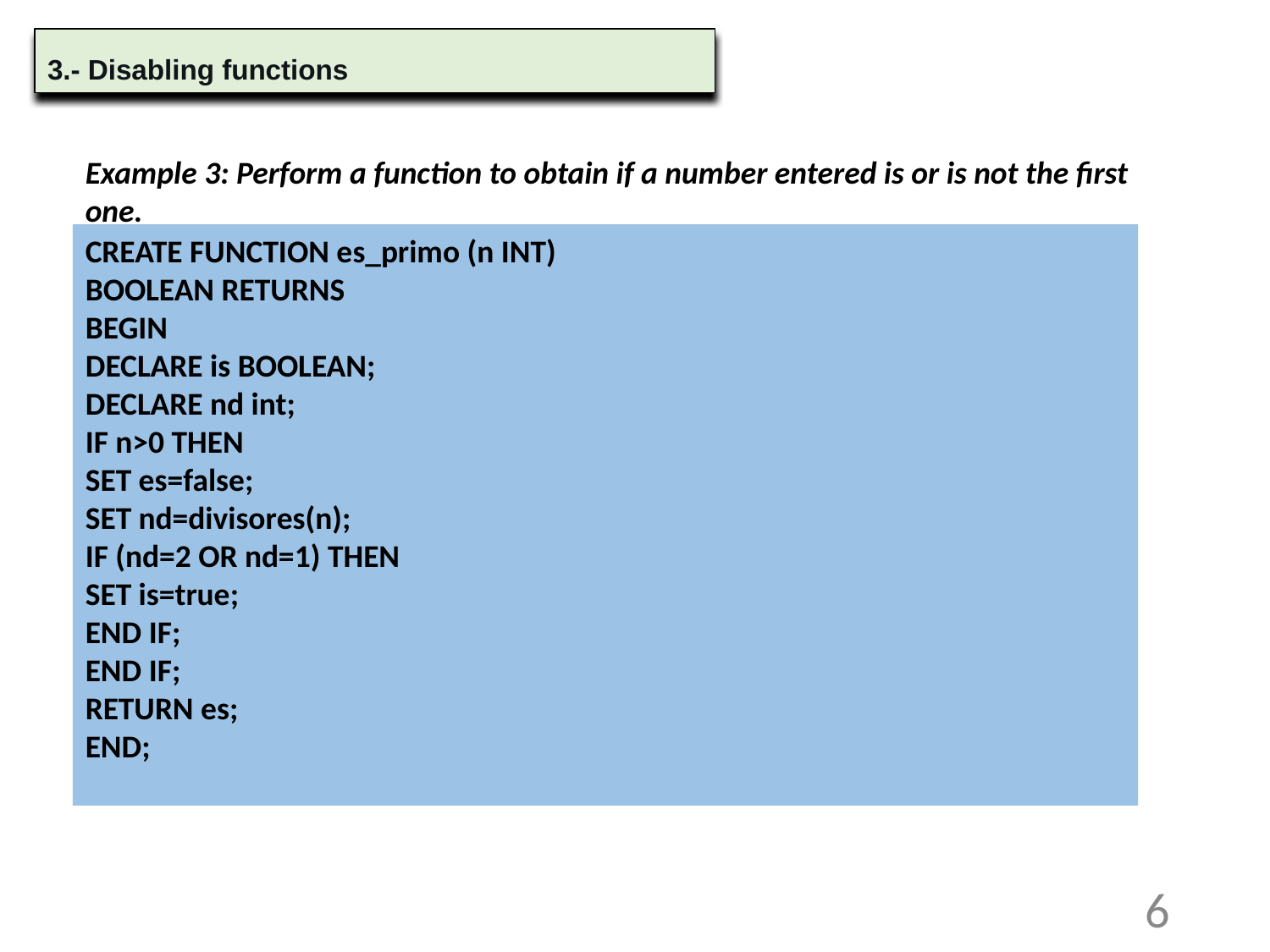

3.- Disabling functions
Example 3: Perform a function to obtain if a number entered is or is not the first one.

CREATE FUNCTION es_primo (n INT)
BOOLEAN RETURNS
BEGIN
DECLARE is BOOLEAN;
DECLARE nd int;
IF n>0 THEN
SET es=false;
SET nd=divisores(n);
IF (nd=2 OR nd=1) THEN
SET is=true;
END IF;
END IF;
RETURN es;
END;

6